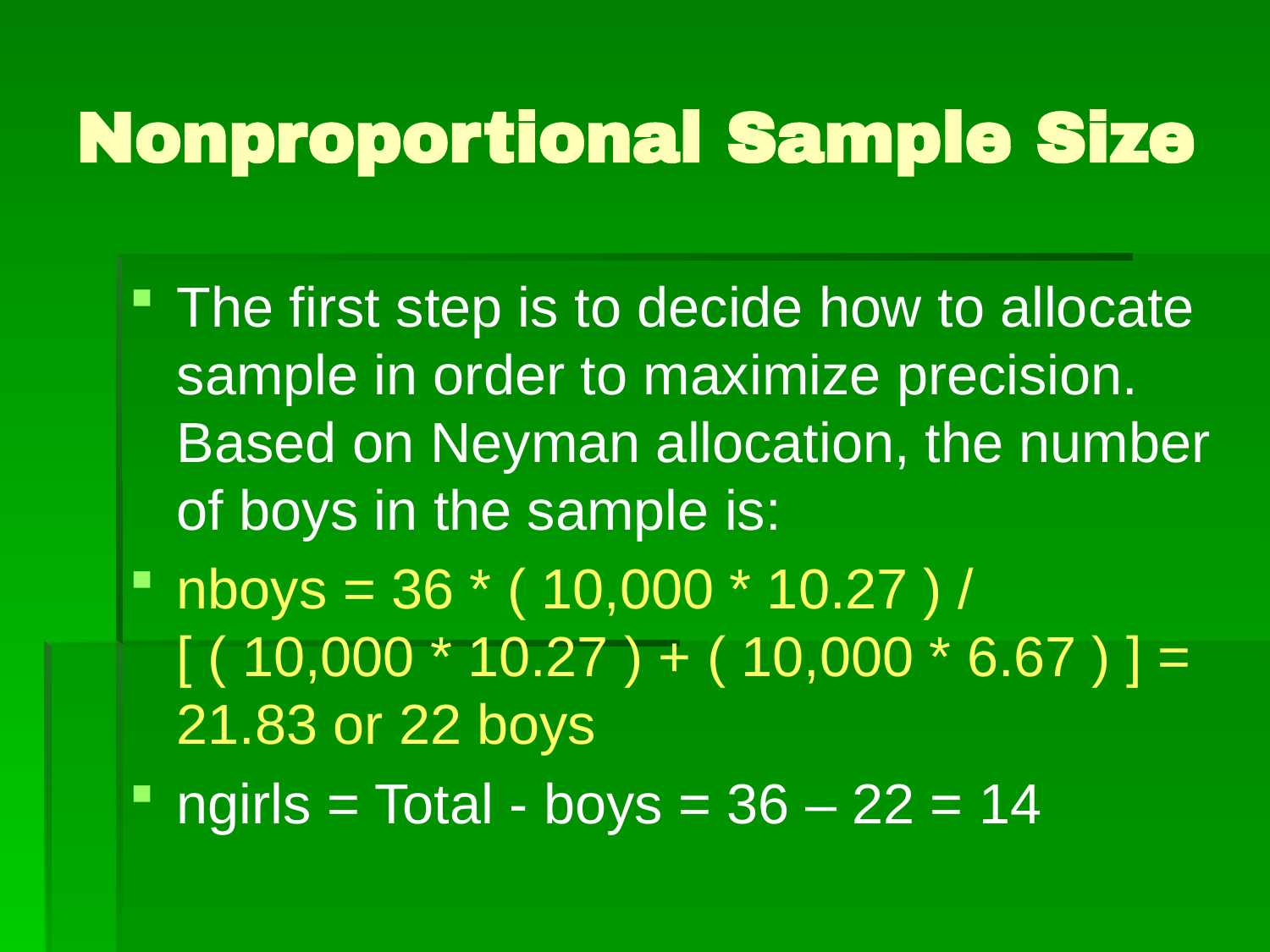

# Nonproportional Sample Size
The first step is to decide how to allocate sample in order to maximize precision. Based on Neyman allocation, the number of boys in the sample is:
nboys = 36 * ( 10,000 * 10.27 ) / [ ( 10,000 * 10.27 ) + ( 10,000 * 6.67 ) ] = 21.83 or 22 boys
ngirls = Total - boys = 36 – 22 = 14